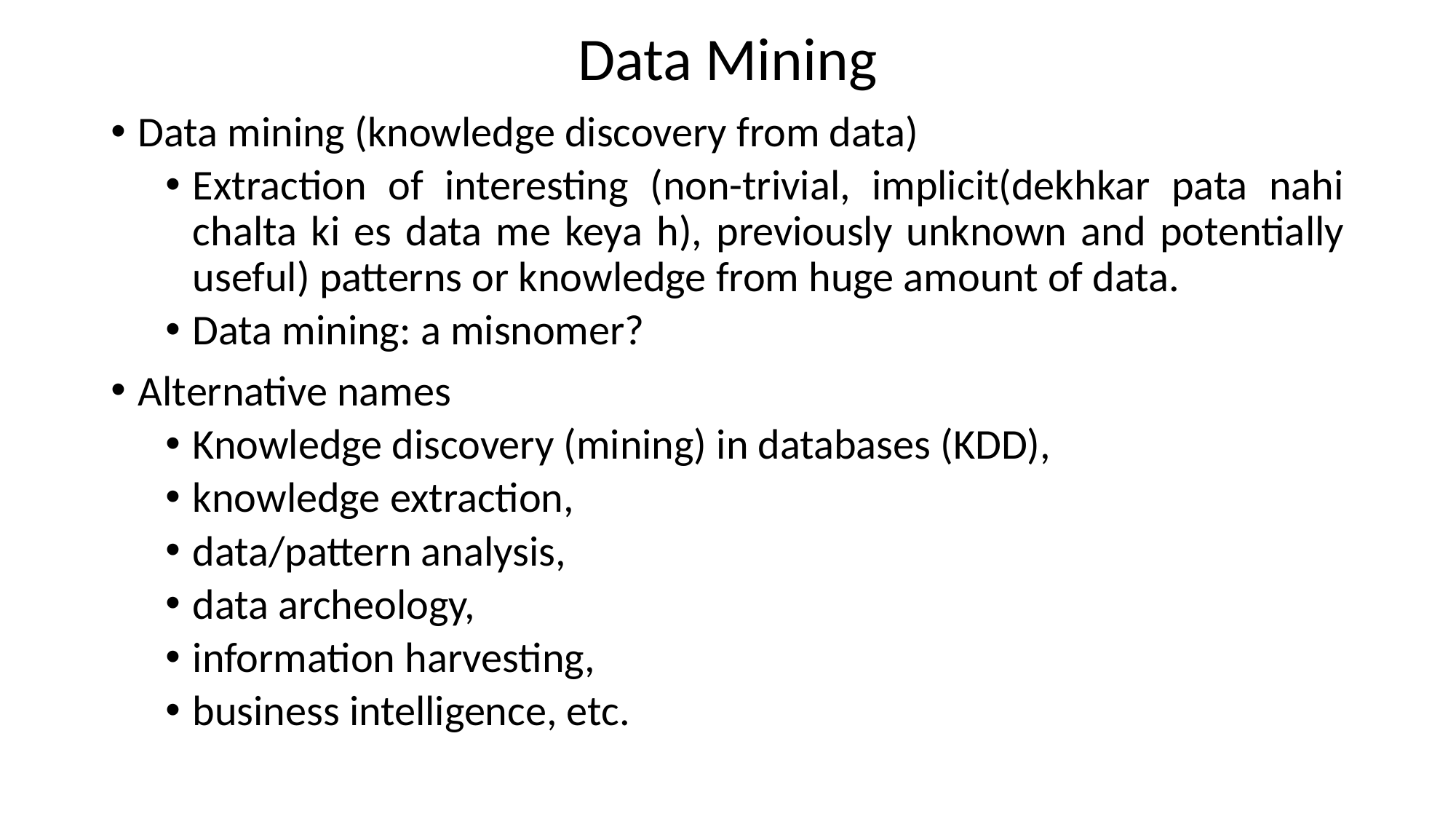

# Data Mining
Data mining (knowledge discovery from data)
Extraction of interesting (non-trivial, implicit(dekhkar pata nahi chalta ki es data me keya h), previously unknown and potentially useful) patterns or knowledge from huge amount of data.
Data mining: a misnomer?
Alternative names
Knowledge discovery (mining) in databases (KDD),
knowledge extraction,
data/pattern analysis,
data archeology,
information harvesting,
business intelligence, etc.